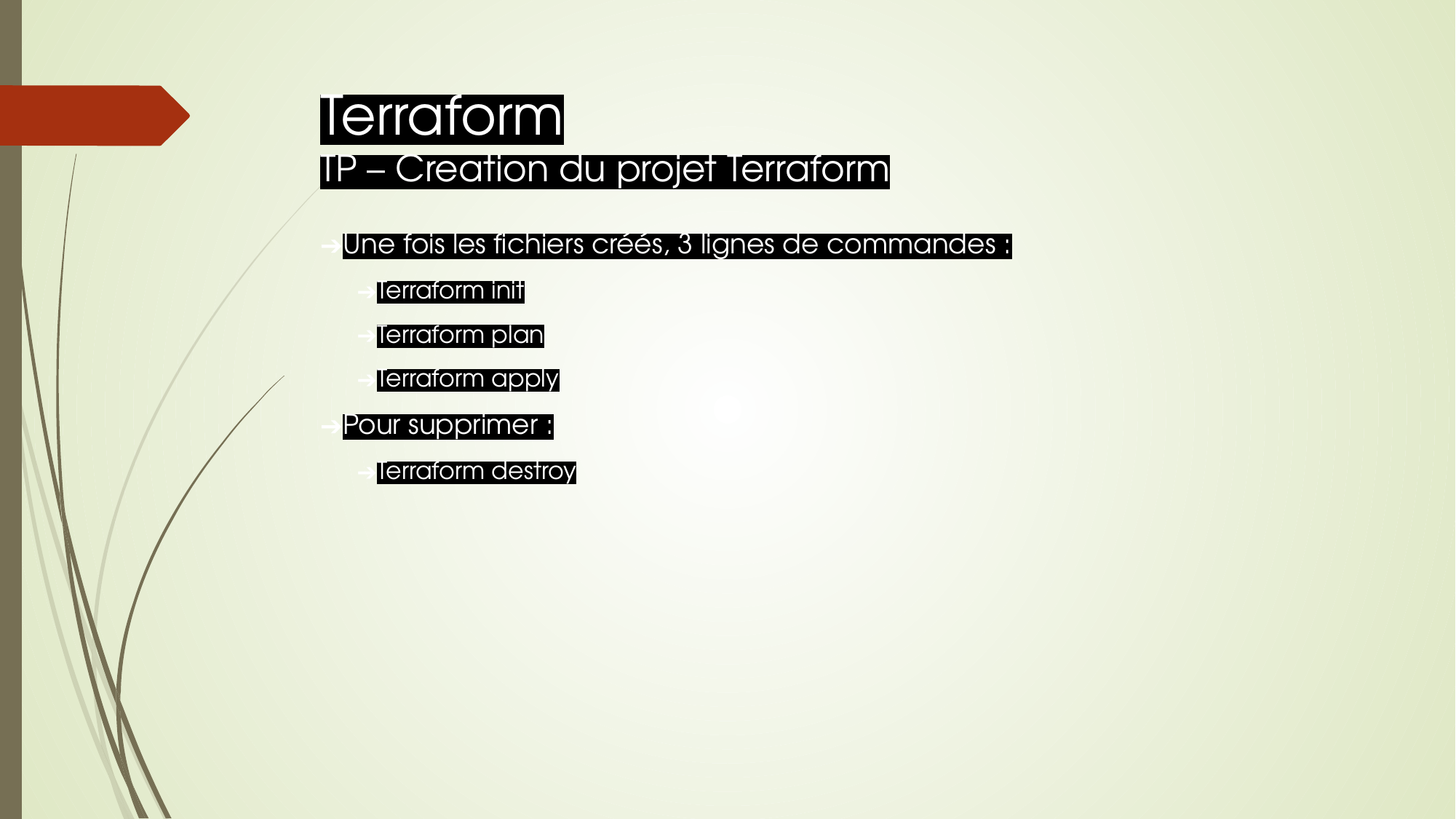

Terraform
TP – Creation du projet Terraform

Une fois les fichiers créés, 3 lignes de commandes :
Terraform init
Terraform plan
Terraform apply
Pour supprimer :
Terraform destroy